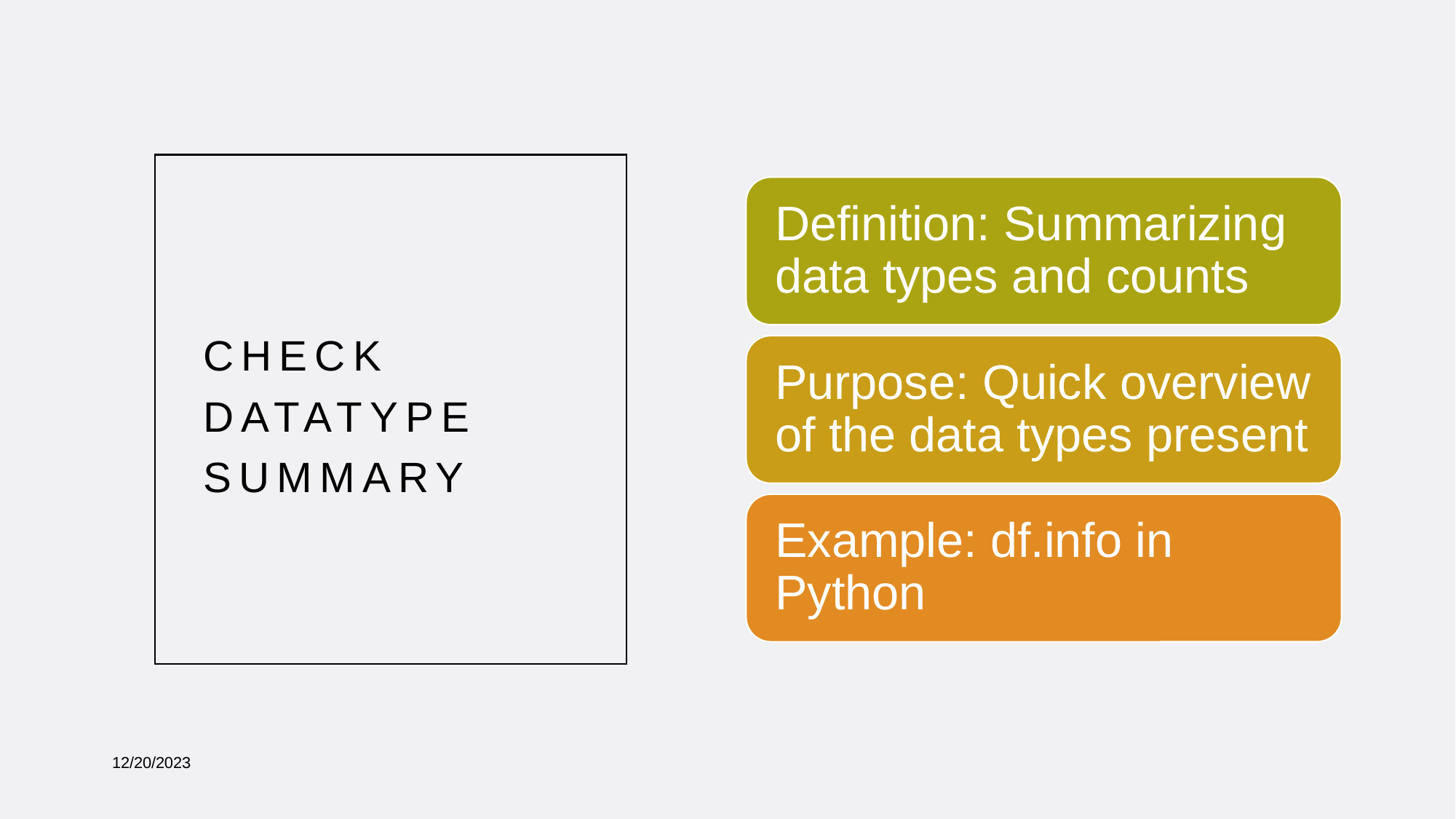

Definition: Summarizing data types and counts
Purpose: Quick overview of the data types present
Example: df.info in Python
# Check Datatype Summary
12/20/2023